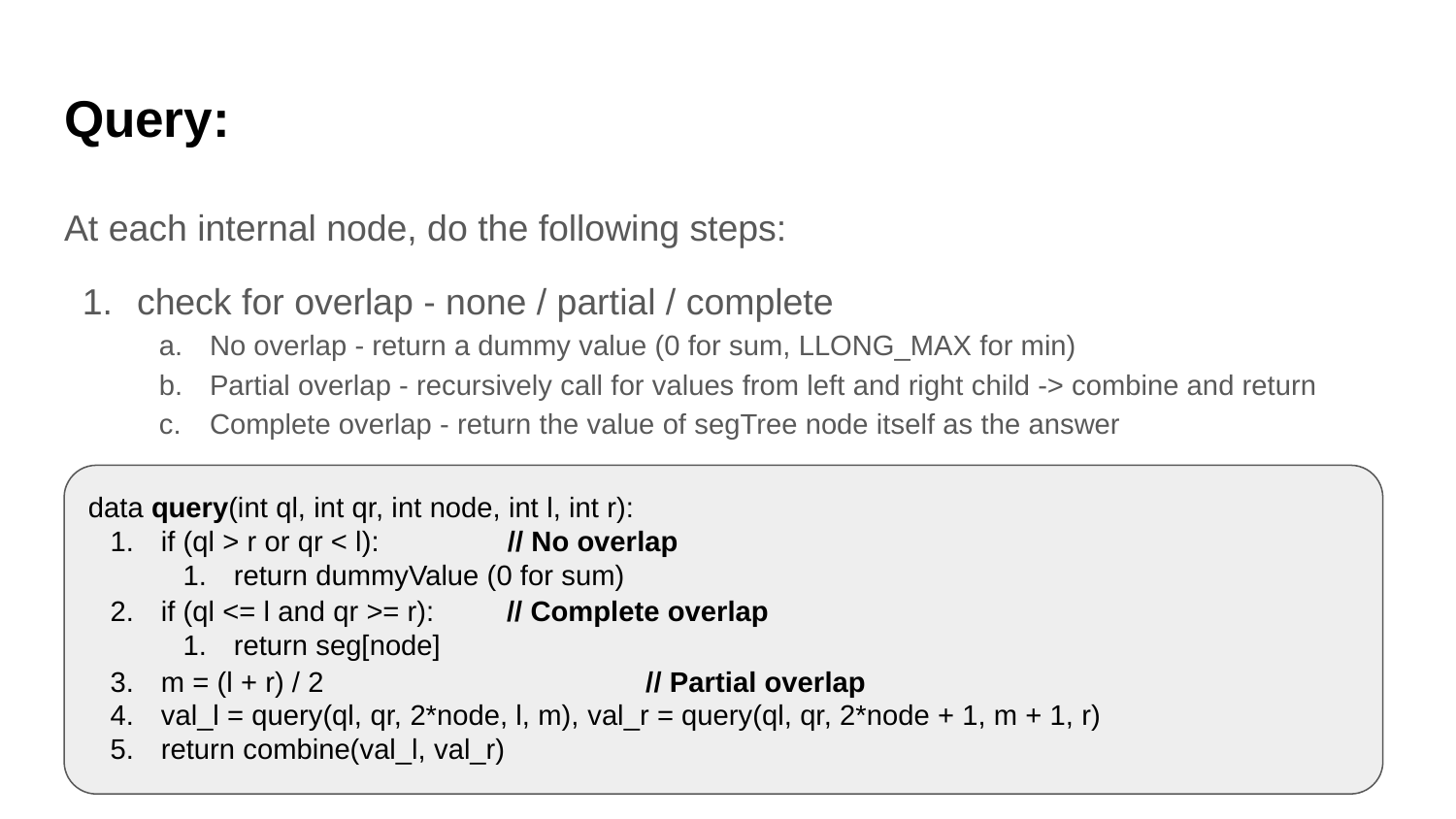

# Query:
At each internal node, do the following steps:
check for overlap - none / partial / complete
No overlap - return a dummy value (0 for sum, LLONG_MAX for min)
Partial overlap - recursively call for values from left and right child -> combine and return
Complete overlap - return the value of segTree node itself as the answer

data query(int ql, int qr, int node, int l, int r):
if (ql > r or qr < l):                // No overlap
return dummyValue (0 for sum)

if (ql <= l and qr >= r):         // Complete overlap
return seg[node]

m = (l + r) / 2		      // Partial overlap
val_l = query(ql, qr, 2*node, l, m), val_r = query(ql, qr, 2*node + 1, m + 1, r)
return combine(val_l, val_r)